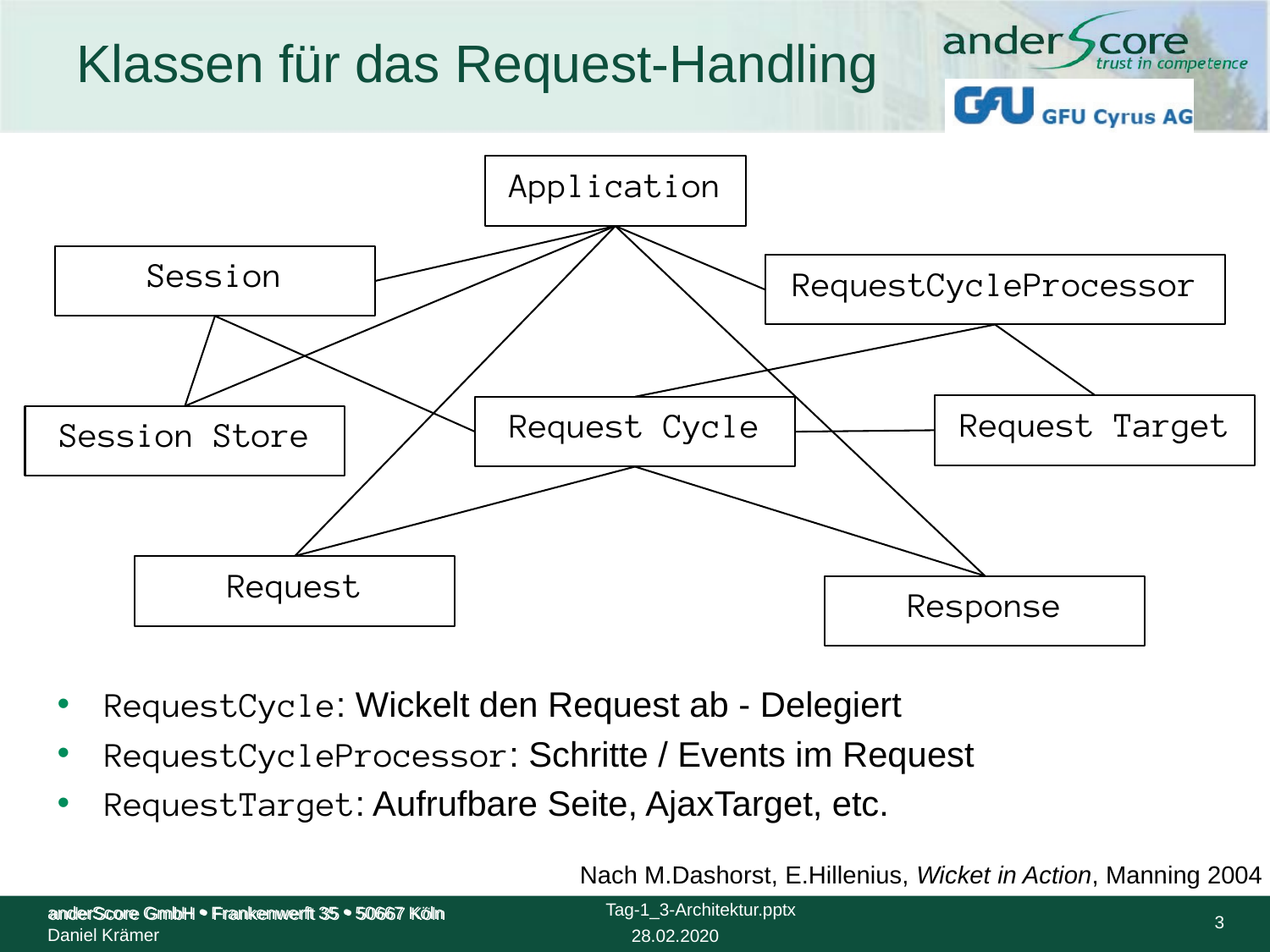

# Klassen für das Request-Handling
Application
Session
RequestCycleProcessor
Request Target
Request Cycle
Session Store
Request
Response
RequestCycle: Wickelt den Request ab - Delegiert
RequestCycleProcessor: Schritte / Events im Request
RequestTarget: Aufrufbare Seite, AjaxTarget, etc.
Nach M.Dashorst, E.Hillenius, Wicket in Action, Manning 2004